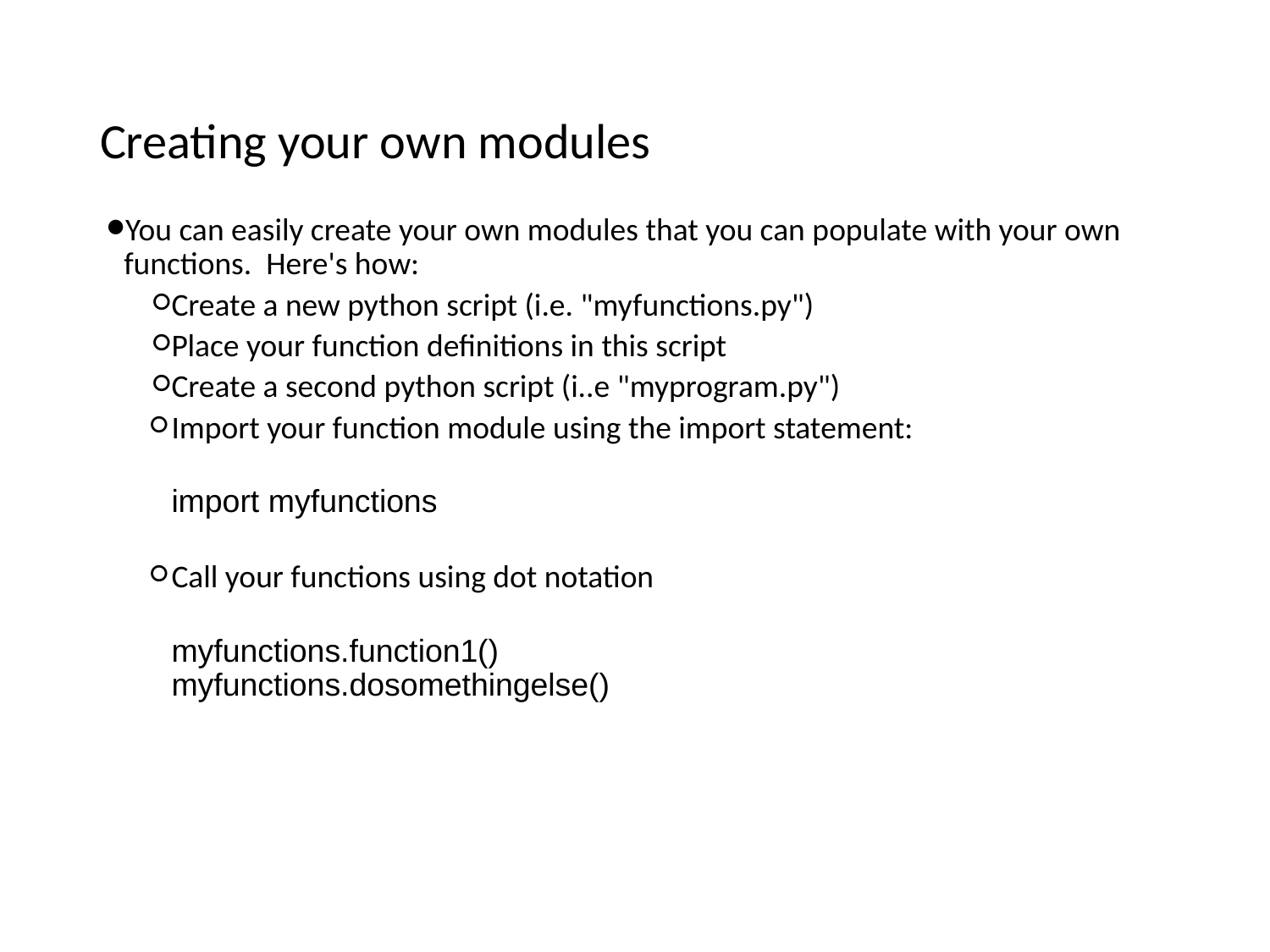

# Creating your own modules
You can easily create your own modules that you can populate with your own functions.  Here's how:
Create a new python script (i.e. "myfunctions.py")
Place your function definitions in this script
Create a second python script (i..e "myprogram.py")
Import your function module using the import statement:
import myfunctions
Call your functions using dot notation
myfunctions.function1()
myfunctions.dosomethingelse()